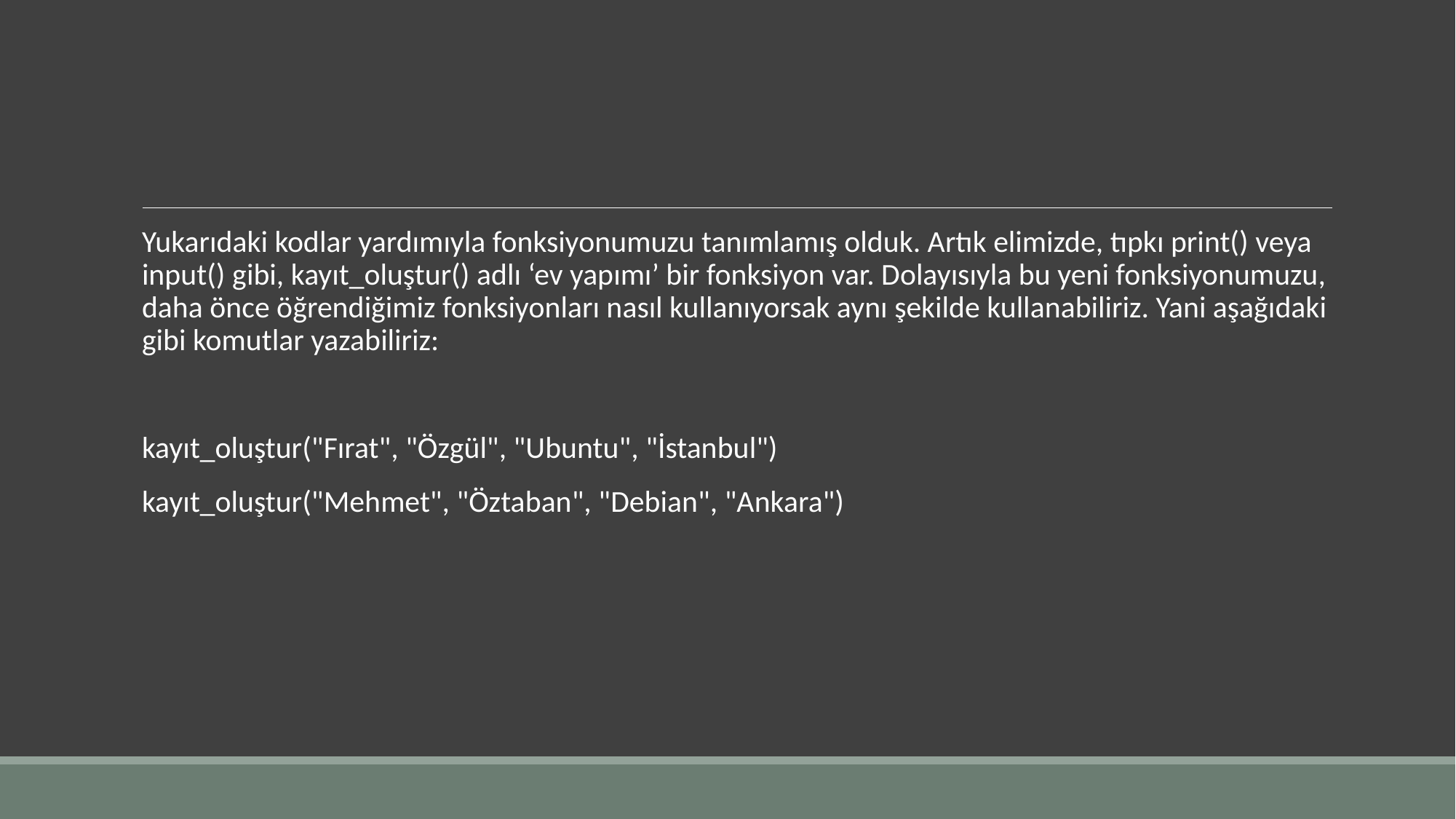

#
Yukarıdaki kodlar yardımıyla fonksiyonumuzu tanımlamış olduk. Artık elimizde, tıpkı print() veya input() gibi, kayıt_oluştur() adlı ‘ev yapımı’ bir fonksiyon var. Dolayısıyla bu yeni fonksiyonumuzu, daha önce öğrendiğimiz fonksiyonları nasıl kullanıyorsak aynı şekilde kullanabiliriz. Yani aşağıdaki gibi komutlar yazabiliriz:

kayıt_oluştur("Fırat", "Özgül", "Ubuntu", "İstanbul")
kayıt_oluştur("Mehmet", "Öztaban", "Debian", "Ankara")